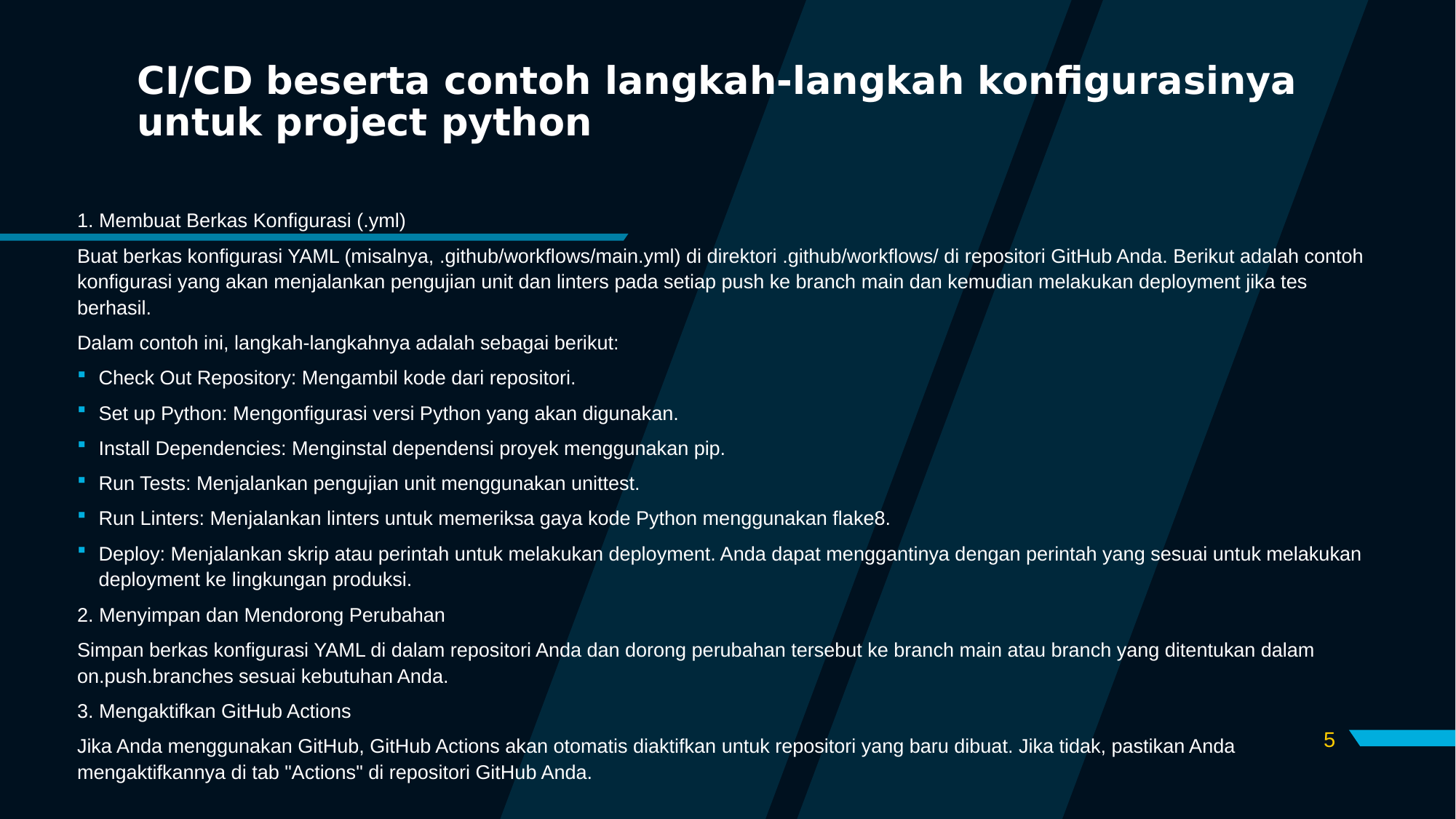

# CI/CD beserta contoh langkah-langkah konfigurasinya untuk project python
1. Membuat Berkas Konfigurasi (.yml)
Buat berkas konfigurasi YAML (misalnya, .github/workflows/main.yml) di direktori .github/workflows/ di repositori GitHub Anda. Berikut adalah contoh konfigurasi yang akan menjalankan pengujian unit dan linters pada setiap push ke branch main dan kemudian melakukan deployment jika tes berhasil.
Dalam contoh ini, langkah-langkahnya adalah sebagai berikut:
Check Out Repository: Mengambil kode dari repositori.
Set up Python: Mengonfigurasi versi Python yang akan digunakan.
Install Dependencies: Menginstal dependensi proyek menggunakan pip.
Run Tests: Menjalankan pengujian unit menggunakan unittest.
Run Linters: Menjalankan linters untuk memeriksa gaya kode Python menggunakan flake8.
Deploy: Menjalankan skrip atau perintah untuk melakukan deployment. Anda dapat menggantinya dengan perintah yang sesuai untuk melakukan deployment ke lingkungan produksi.
2. Menyimpan dan Mendorong Perubahan
Simpan berkas konfigurasi YAML di dalam repositori Anda dan dorong perubahan tersebut ke branch main atau branch yang ditentukan dalam on.push.branches sesuai kebutuhan Anda.
3. Mengaktifkan GitHub Actions
Jika Anda menggunakan GitHub, GitHub Actions akan otomatis diaktifkan untuk repositori yang baru dibuat. Jika tidak, pastikan Anda mengaktifkannya di tab "Actions" di repositori GitHub Anda.
5